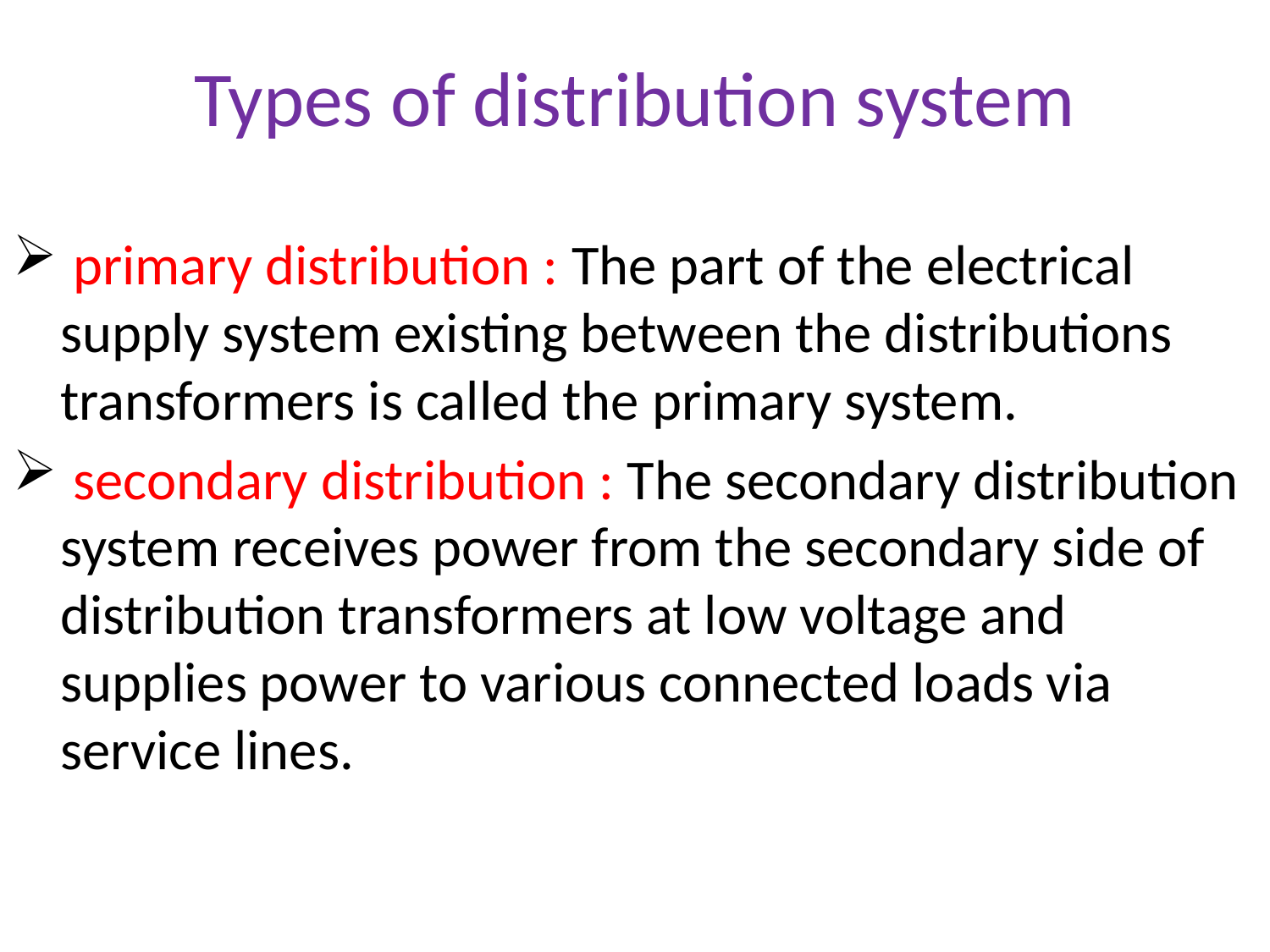

# Types of distribution system
 primary distribution : The part of the electrical supply system existing between the distributions transformers is called the primary system.
 secondary distribution : The secondary distribution system receives power from the secondary side of distribution transformers at low voltage and supplies power to various connected loads via service lines.